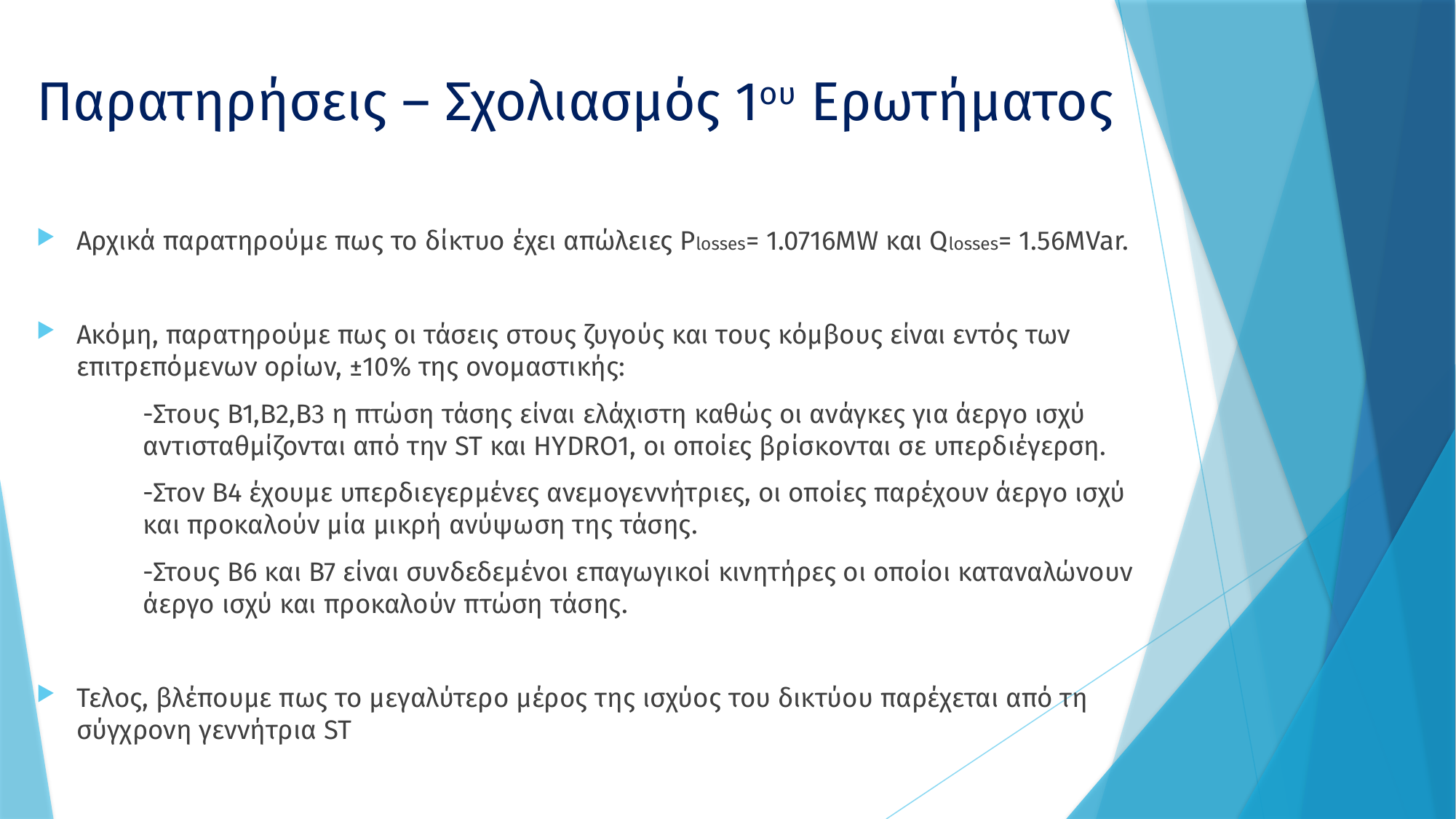

# Παρατηρήσεις – Σχολιασμός 1ου Ερωτήματος
Αρχικά παρατηρούμε πως το δίκτυο έχει απώλειες Plosses= 1.0716MW και Qlosses= 1.56MVar.

Ακόμη, παρατηρούμε πως οι τάσεις στους ζυγούς και τους κόμβους είναι εντός των επιτρεπόμενων ορίων, ±10% της ονομαστικής:
		-Στους Β1,Β2,Β3 η πτώση τάσης είναι ελάχιστη καθώς οι ανάγκες για άεργο ισχύ 		αντισταθμίζονται από την ST και HYDRO1, οι οποίες βρίσκονται σε υπερδιέγερση.
		-Στον Β4 έχουμε υπερδιεγερμένες ανεμογεννήτριες, οι οποίες παρέχουν άεργο ισχύ 		και προκαλούν μία μικρή ανύψωση της τάσης.
		-Στους Β6 και Β7 είναι συνδεδεμένοι επαγωγικοί κινητήρες οι οποίοι καταναλώνουν 		άεργο ισχύ και προκαλούν πτώση τάσης.

Τελος, βλέπουμε πως το μεγαλύτερο μέρος της ισχύος του δικτύου παρέχεται από τη σύγχρονη γεννήτρια ST